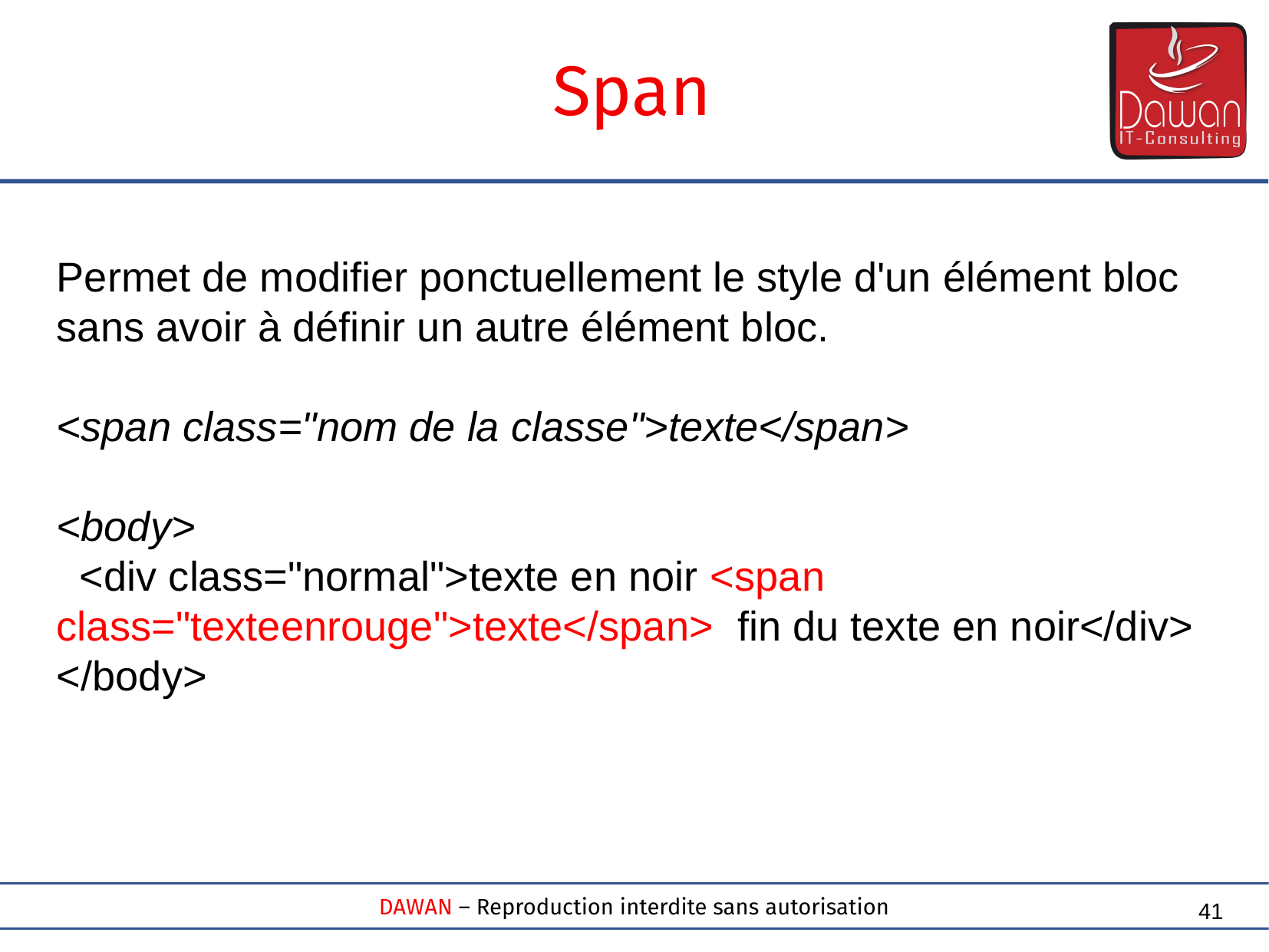

Span

Permet de modifier ponctuellement le style d'un élément bloc sans avoir à définir un autre élément bloc.

<span class="nom de la classe">texte</span>

<body>
  <div class="normal">texte en noir <span class="texteenrouge">texte</span>  fin du texte en noir</div>
</body>

41